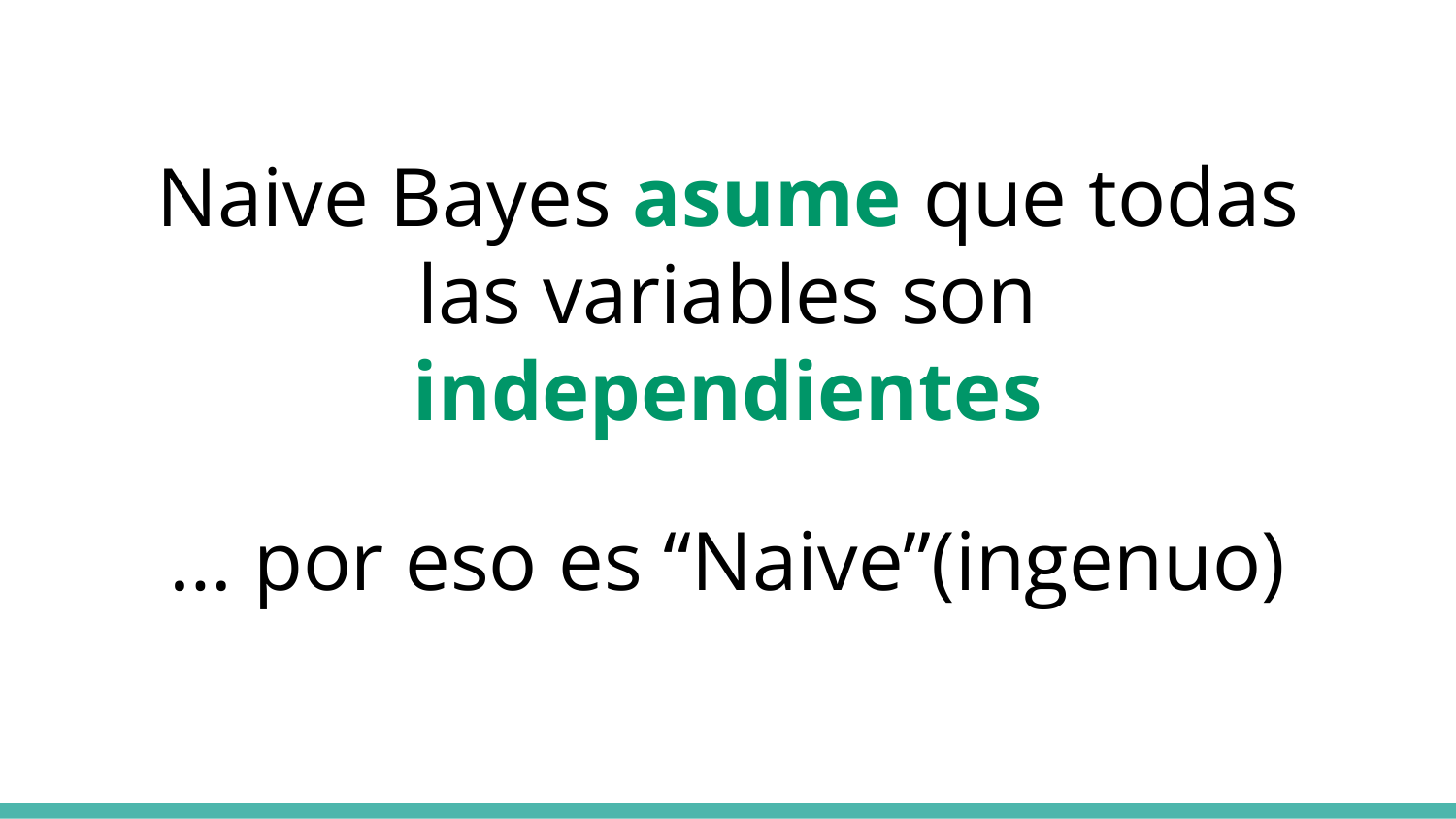

Naive Bayes asume que todas las variables son independientes
… por eso es “Naive”(ingenuo)